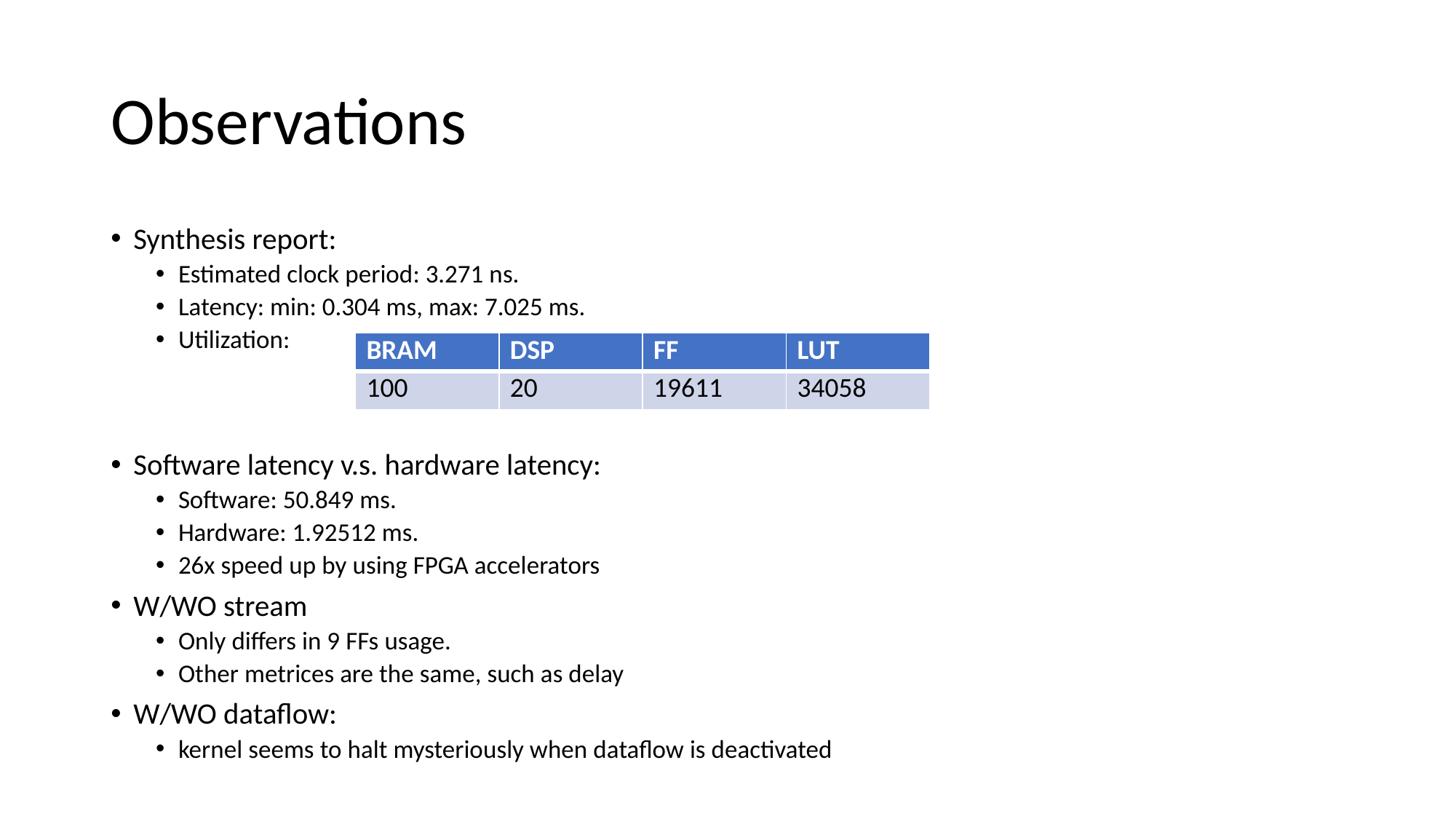

# Observations
Synthesis report:
Estimated clock period: 3.271 ns.
Latency: min: 0.304 ms, max: 7.025 ms.
Utilization:

Software latency v.s. hardware latency:
Software: 50.849 ms.
Hardware: 1.92512 ms.
26x speed up by using FPGA accelerators
W/WO stream
Only differs in 9 FFs usage.
Other metrices are the same, such as delay
W/WO dataflow:
kernel seems to halt mysteriously when dataflow is deactivated
| BRAM | DSP | FF | LUT |
| --- | --- | --- | --- |
| 100 | 20 | 19611 | 34058 |